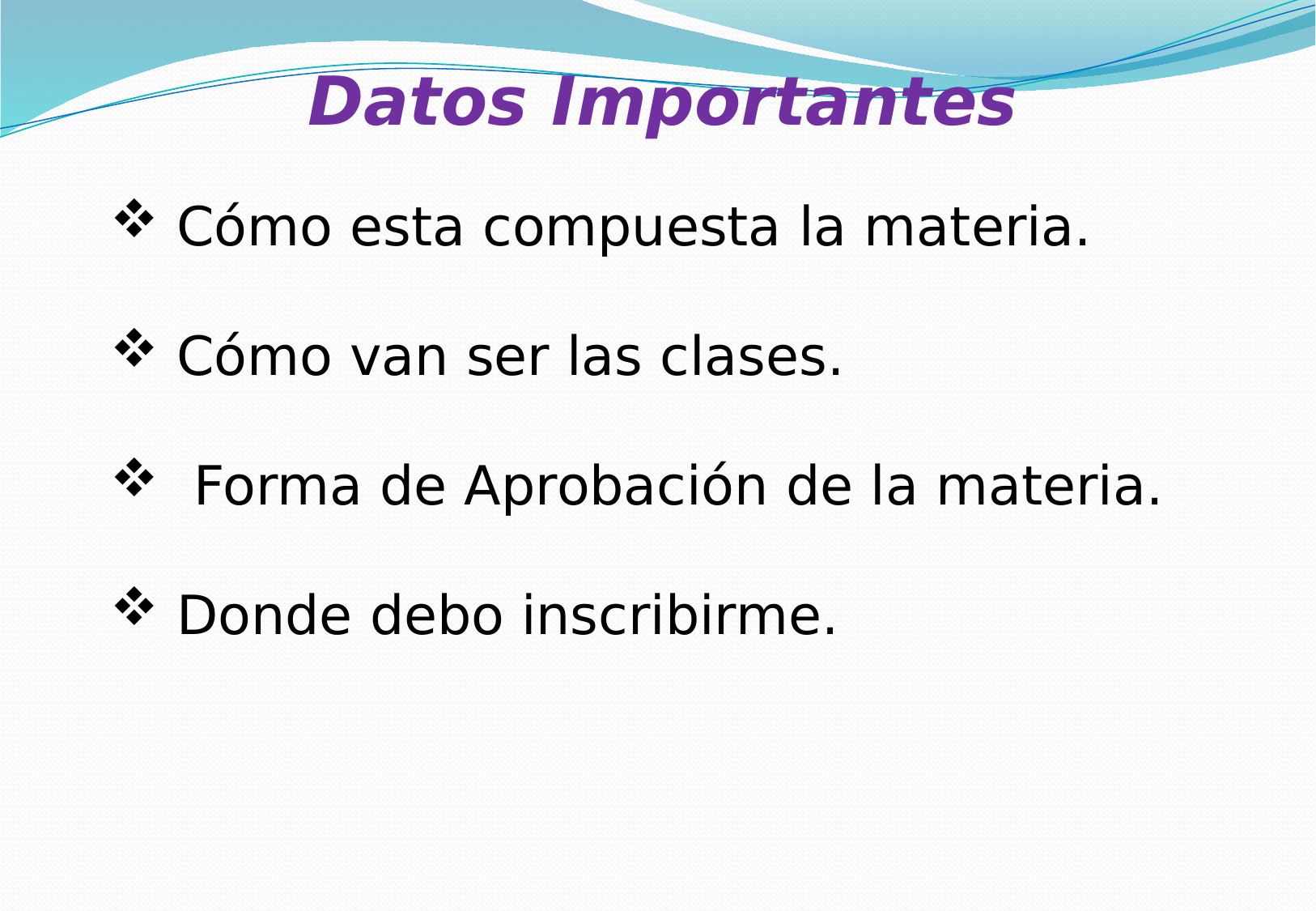

# Datos Importantes

 Cómo esta compuesta la materia.

 Cómo van ser las clases.

  Forma de Aprobación de la materia.

 Donde debo inscribirme.